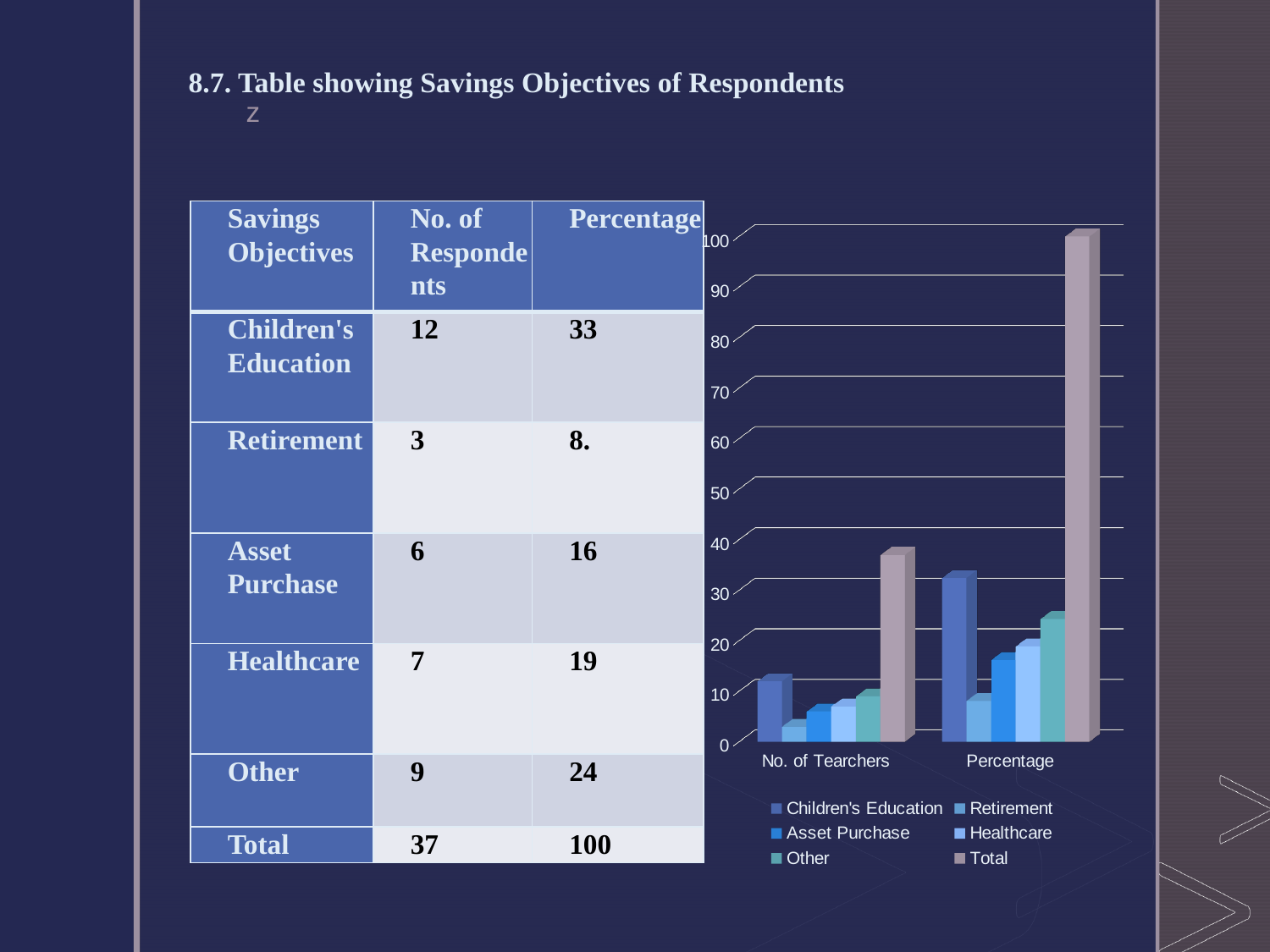

# 8.7. Table showing Savings Objectives of Respondents
| Savings Objectives | No. of Respondents | Percentage |
| --- | --- | --- |
| Children's Education | 12 | 33 |
| Retirement | 3 | 8. |
| Asset Purchase | 6 | 16 |
| Healthcare | 7 | 19 |
| Other | 9 | 24 |
| Total | 37 | 100 |

[unsupported chart]